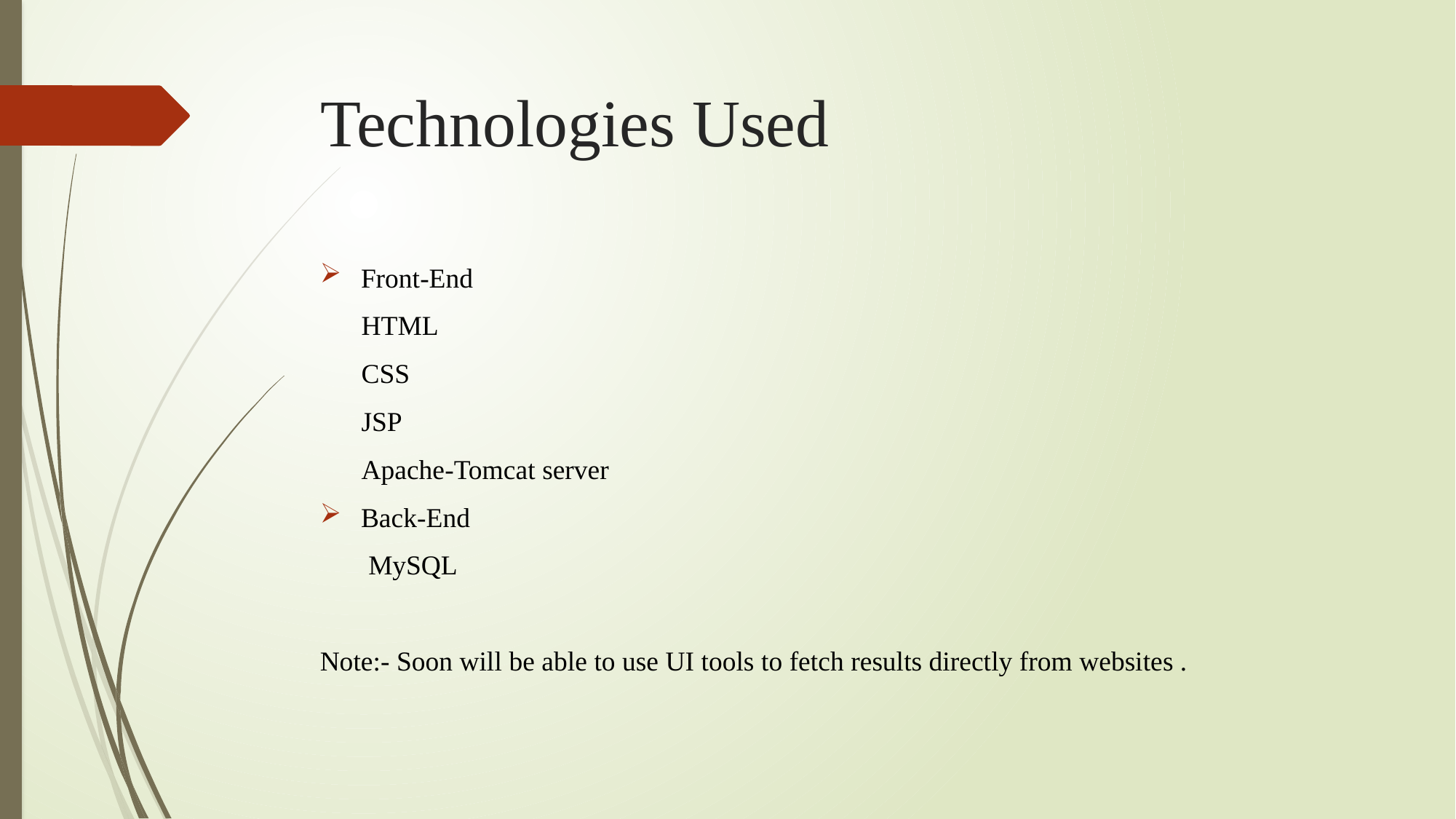

# Technologies Used
Front-End
      HTML
      CSS
      JSP
      Apache-Tomcat server
Back-End
       MySQL

Note:- Soon will be able to use UI tools to fetch results directly from websites .